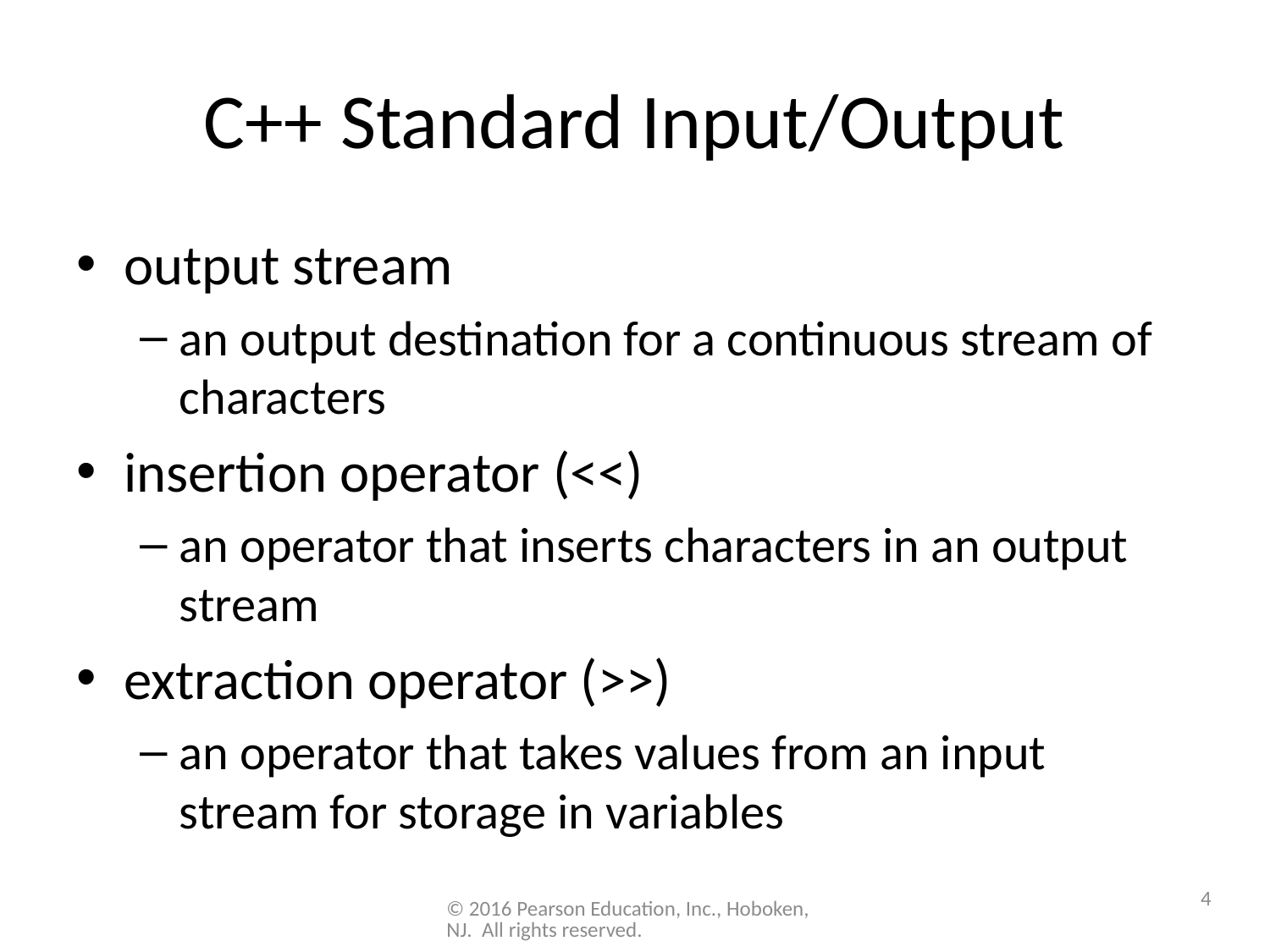

# C++ Standard Input/Output
output stream
an output destination for a continuous stream of characters
insertion operator (<<)
an operator that inserts characters in an output stream
extraction operator (>>)
an operator that takes values from an input stream for storage in variables
4
© 2016 Pearson Education, Inc., Hoboken, NJ.  All rights reserved.